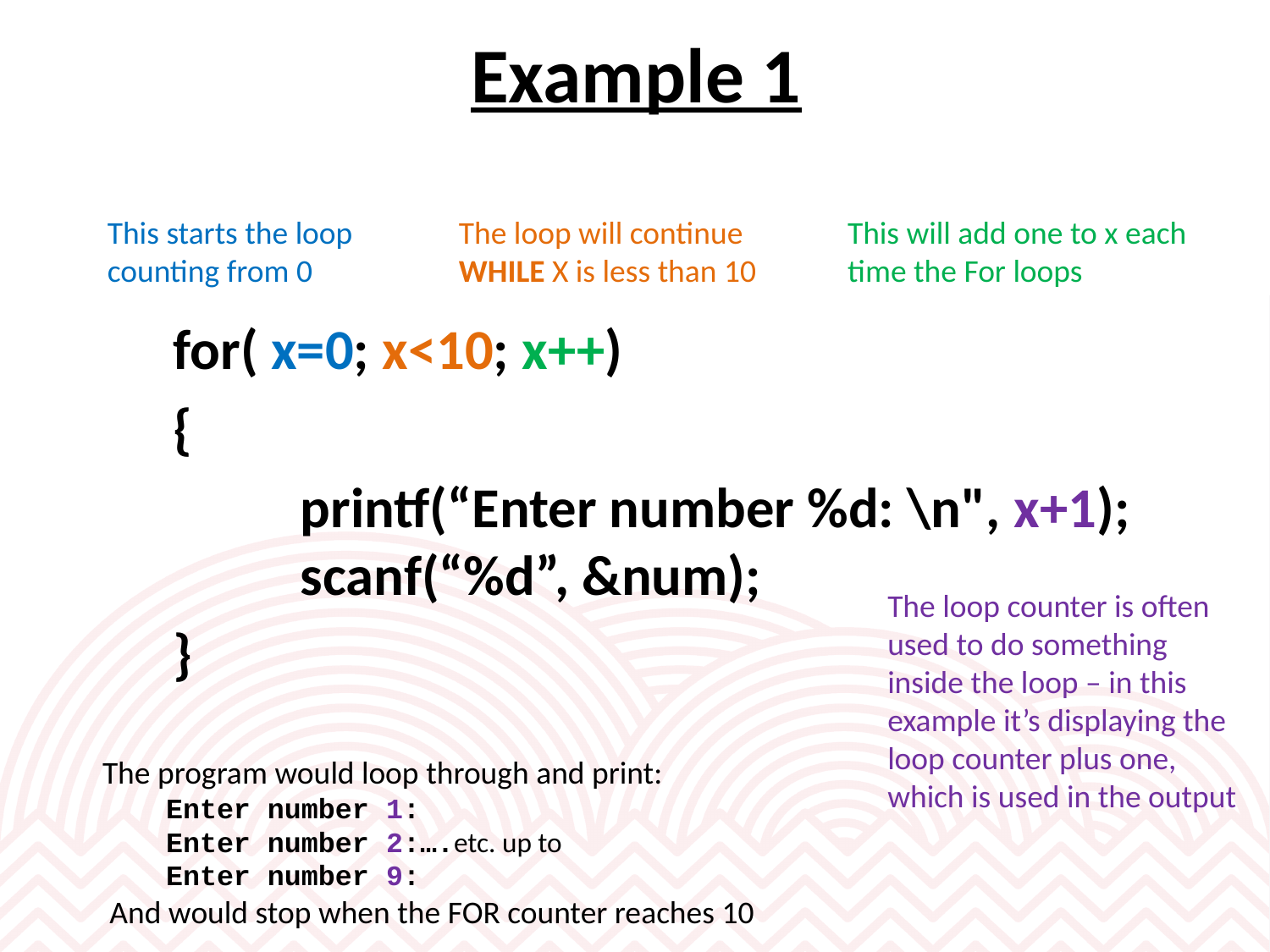

# Example 1
This starts the loop counting from 0
The loop will continue WHILE X is less than 10
This will add one to x each time the For loops
for( x=0; x<10; x++)
{
	printf(“Enter number %d: \n", x+1);
	scanf(“%d”, &num);
}
The loop counter is often used to do something inside the loop – in this example it’s displaying the loop counter plus one,  which is used in the output
The program would loop through and print:
Enter number 1:
Enter number 2:….etc. up to
Enter number 9:
 And would stop when the FOR counter reaches 10